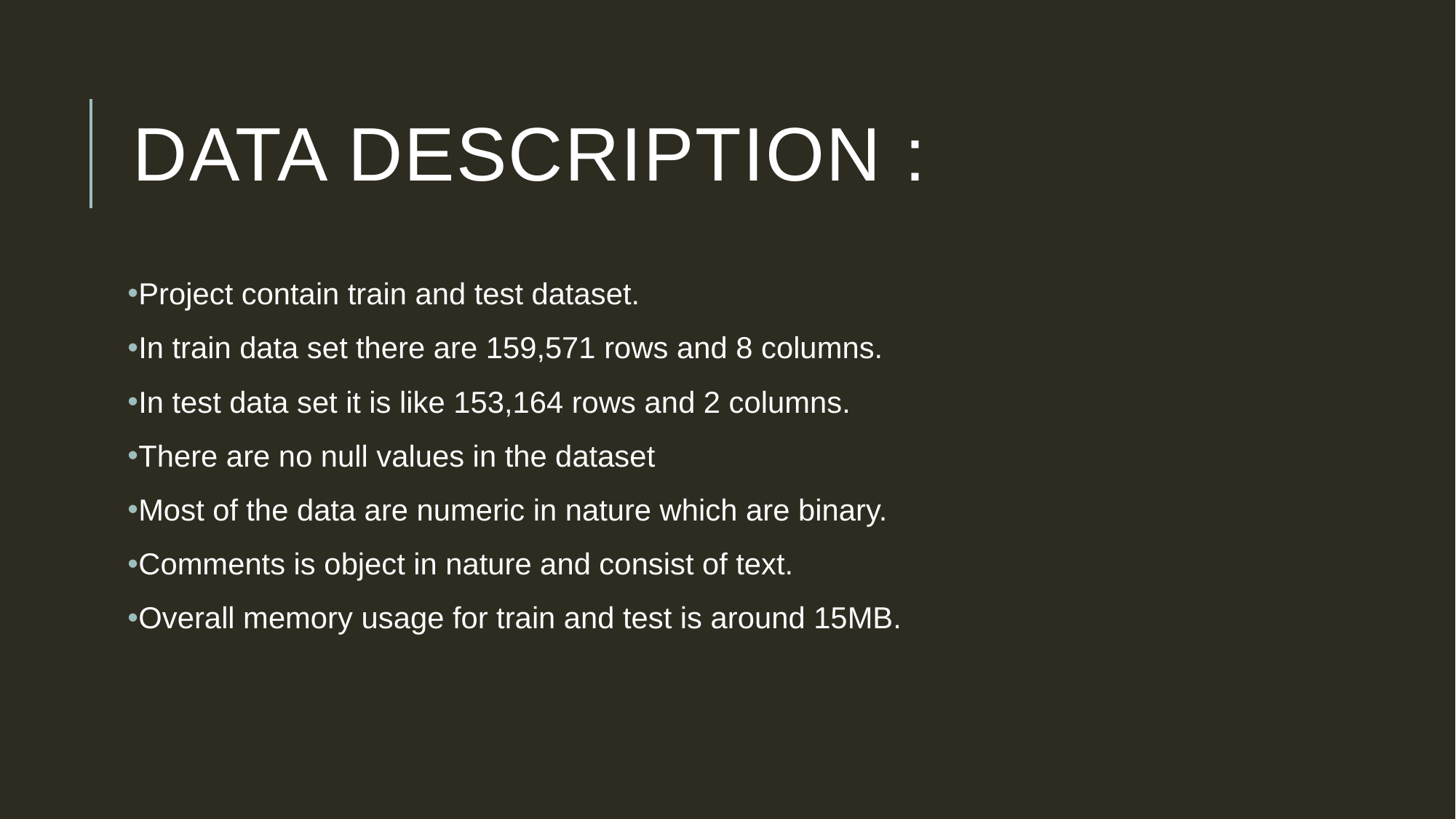

# Data Description :
Project contain train and test dataset.
In train data set there are 159,571 rows and 8 columns.
In test data set it is like 153,164 rows and 2 columns.
There are no null values in the dataset
Most of the data are numeric in nature which are binary.
Comments is object in nature and consist of text.
Overall memory usage for train and test is around 15MB.